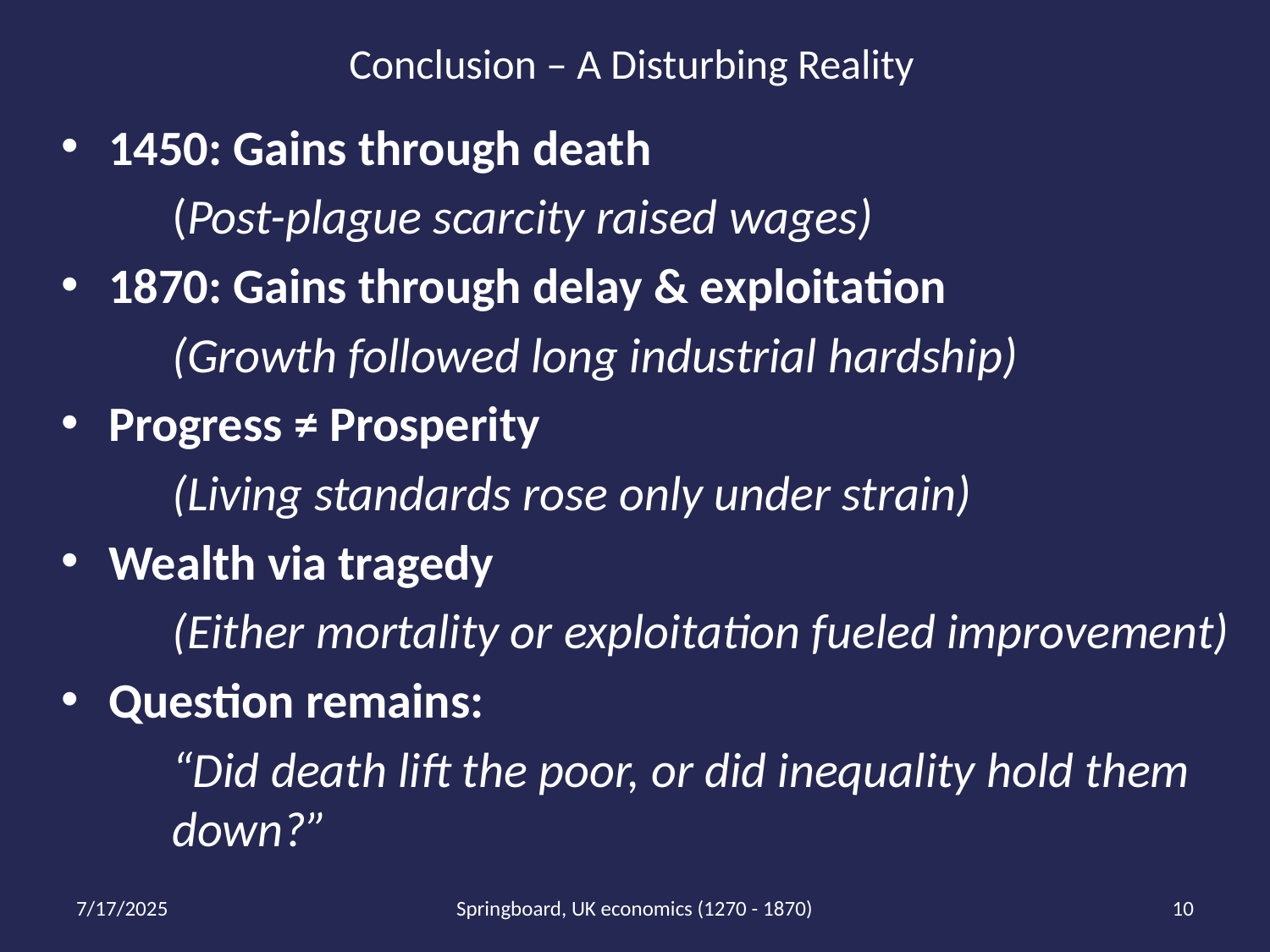

Conclusion – A Disturbing Reality
1450: Gains through death
(Post-plague scarcity raised wages)
1870: Gains through delay & exploitation
(Growth followed long industrial hardship)
Progress ≠ Prosperity
(Living standards rose only under strain)
Wealth via tragedy
(Either mortality or exploitation fueled improvement)
Question remains:
“Did death lift the poor, or did inequality hold them down?”
7/17/2025

Springboard, UK economics (1270 - 1870)

10